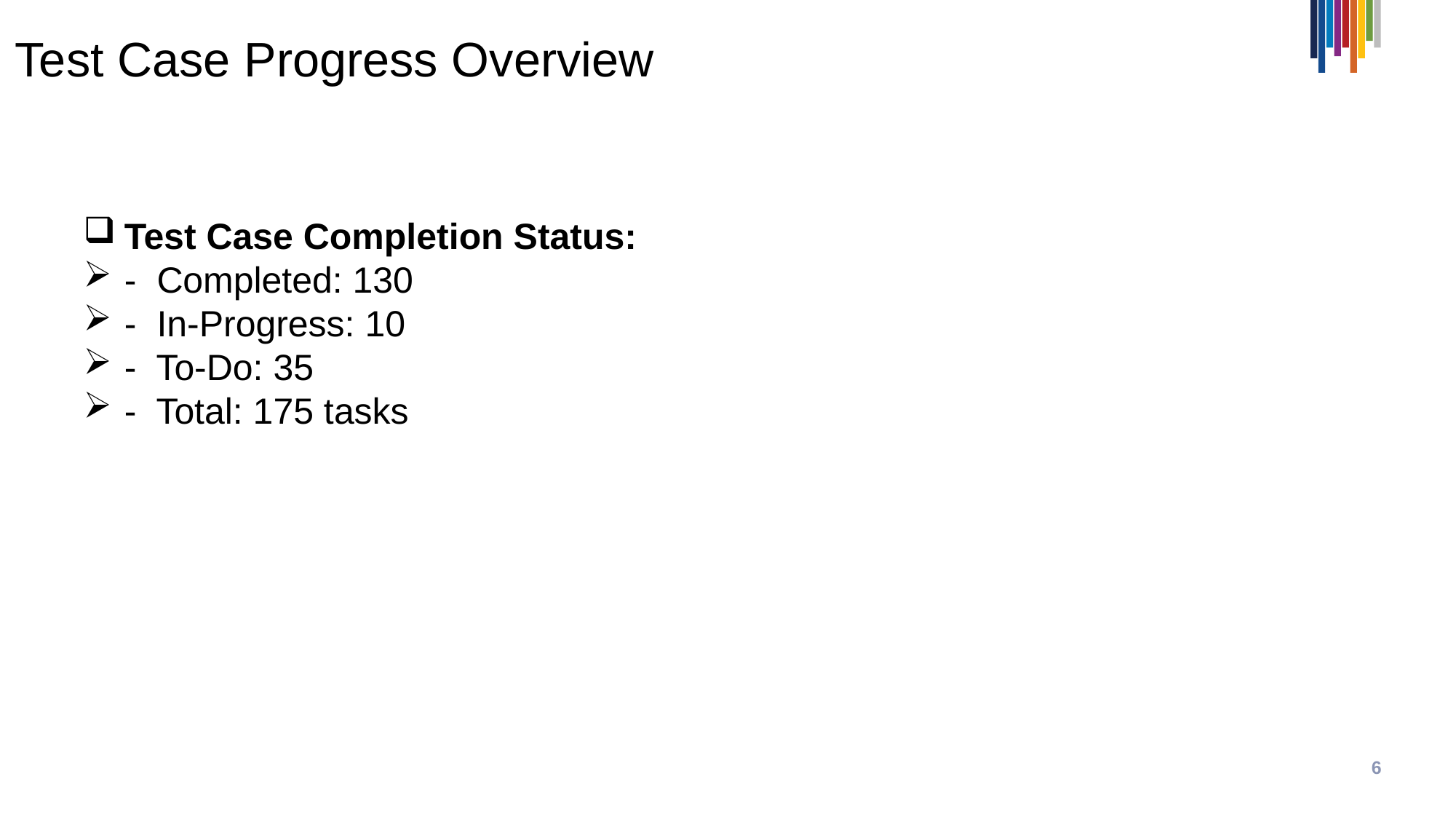

Test Case Progress Overview
Test Case Completion Status:
-  Completed: 130
-  In-Progress: 10
-  To-Do: 35
-  Total: 175 tasks
6